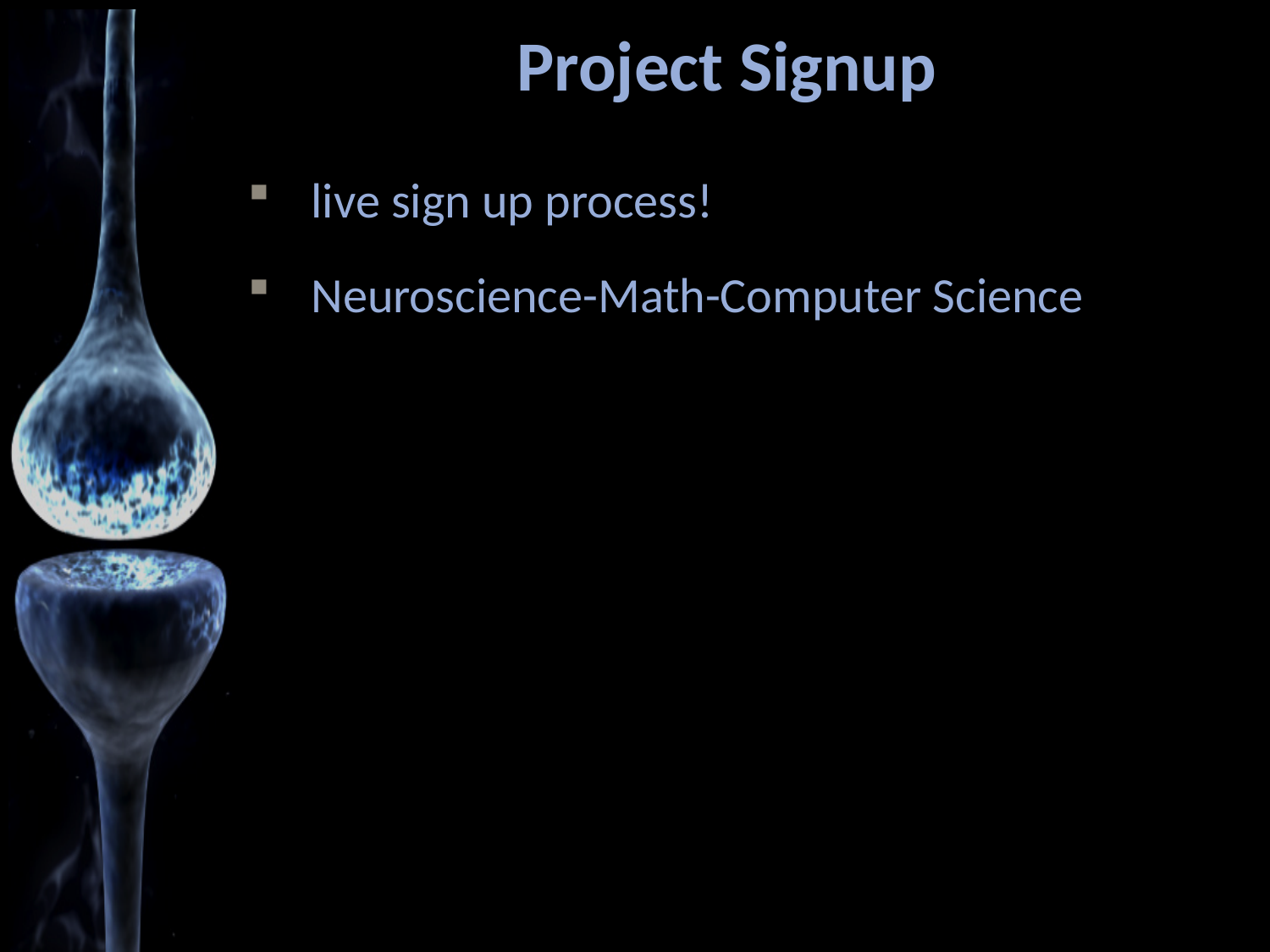

# Project Signup
live sign up process!
Neuroscience-Math-Computer Science